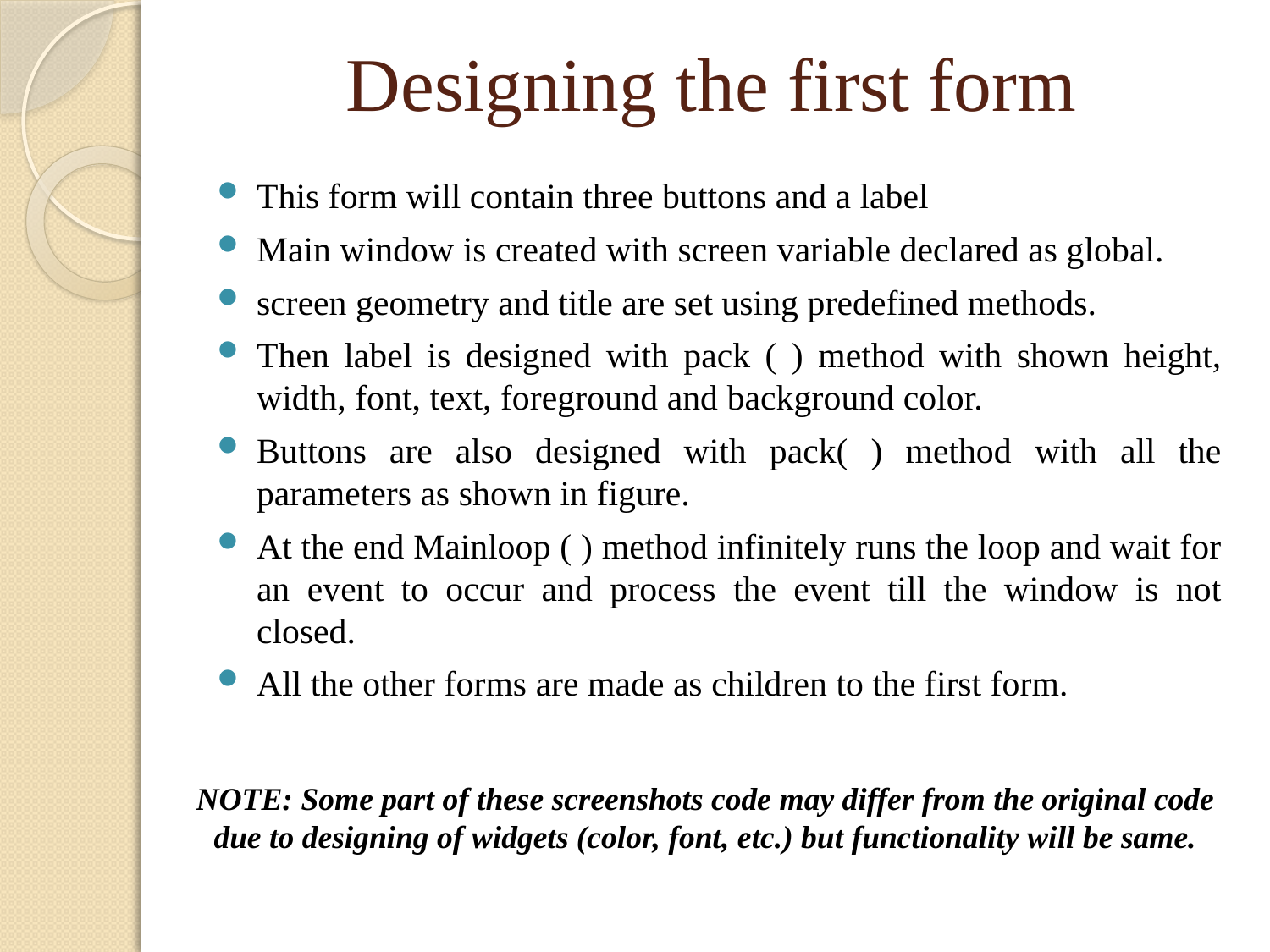

# Designing the first form
This form will contain three buttons and a label
Main window is created with screen variable declared as global.
screen geometry and title are set using predefined methods.
Then label is designed with pack ( ) method with shown height, width, font, text, foreground and background color.
Buttons are also designed with pack( ) method with all the parameters as shown in figure.
At the end Mainloop ( ) method infinitely runs the loop and wait for an event to occur and process the event till the window is not closed.
All the other forms are made as children to the first form.
NOTE: Some part of these screenshots code may differ from the original code due to designing of widgets (color, font, etc.) but functionality will be same.